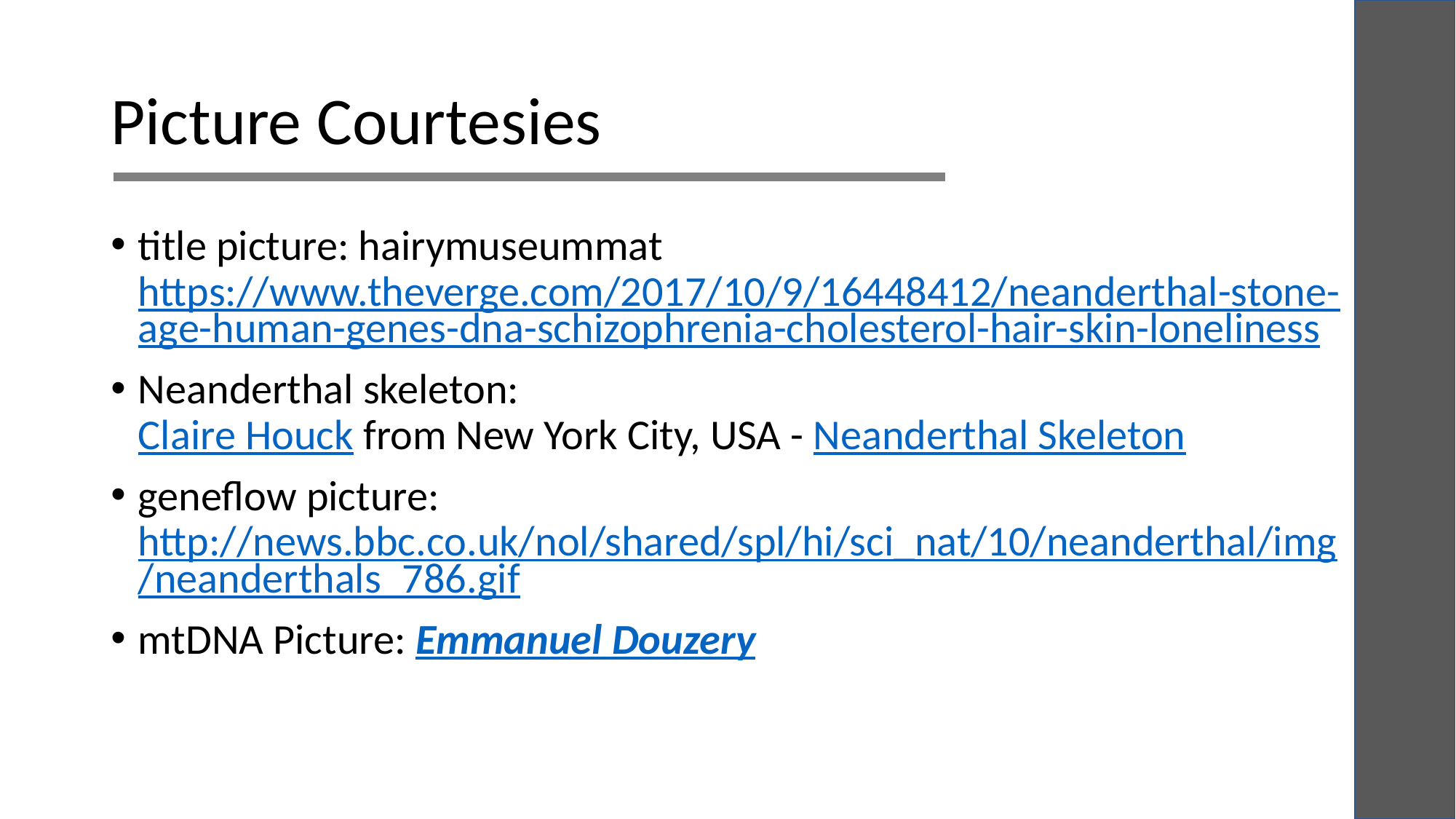

# Picture Courtesies
title picture: hairymuseummat https://www.theverge.com/2017/10/9/16448412/neanderthal-stone-age-human-genes-dna-schizophrenia-cholesterol-hair-skin-loneliness
Neanderthal skeleton:
Claire Houck from New York City, USA - Neanderthal Skeleton
geneflow picture: http://news.bbc.co.uk/nol/shared/spl/hi/sci_nat/10/neanderthal/img/neanderthals_786.gif
mtDNA Picture: Emmanuel Douzery